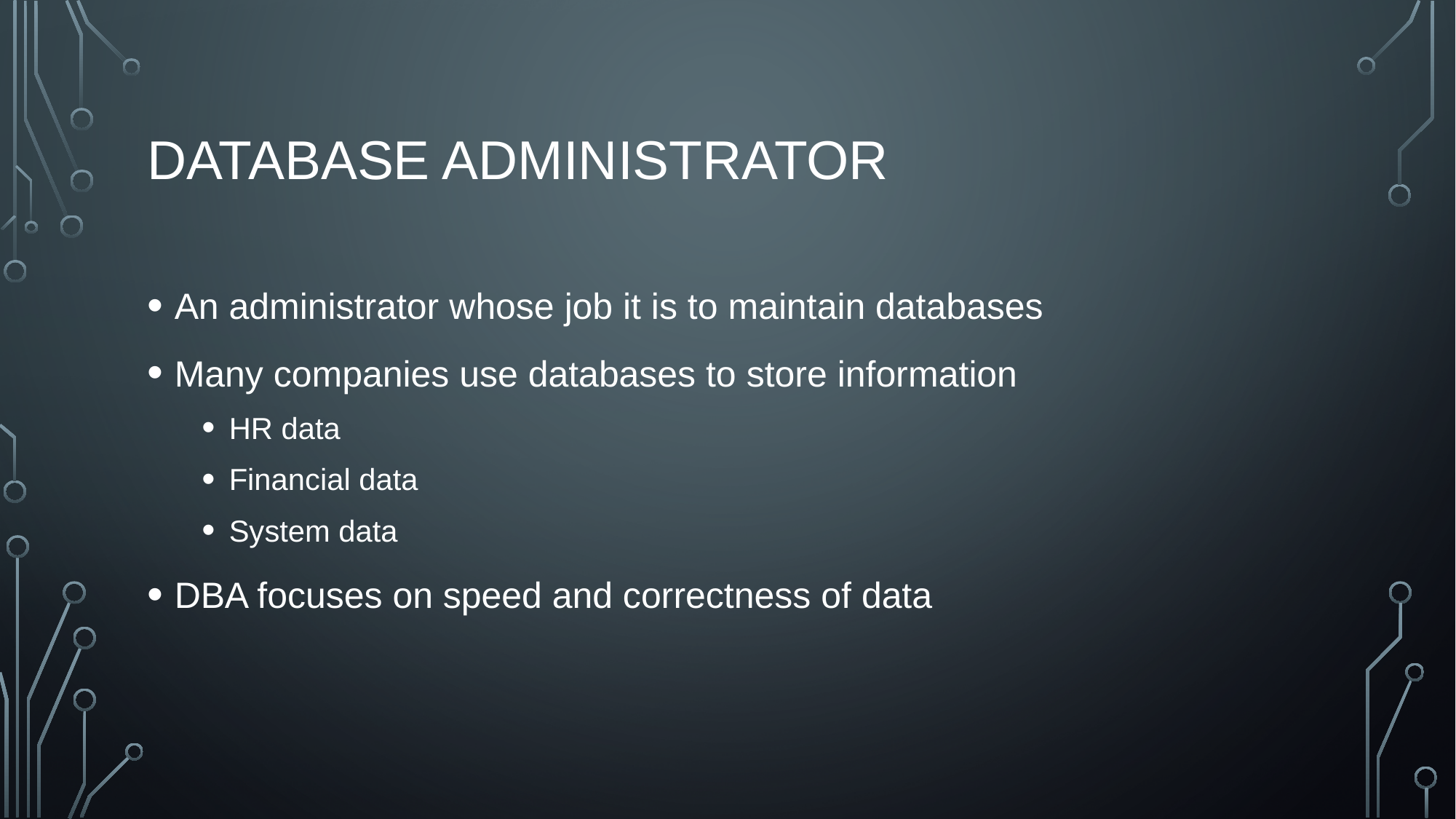

# Database Administrator
An administrator whose job it is to maintain databases
Many companies use databases to store information
HR data
Financial data
System data
DBA focuses on speed and correctness of data